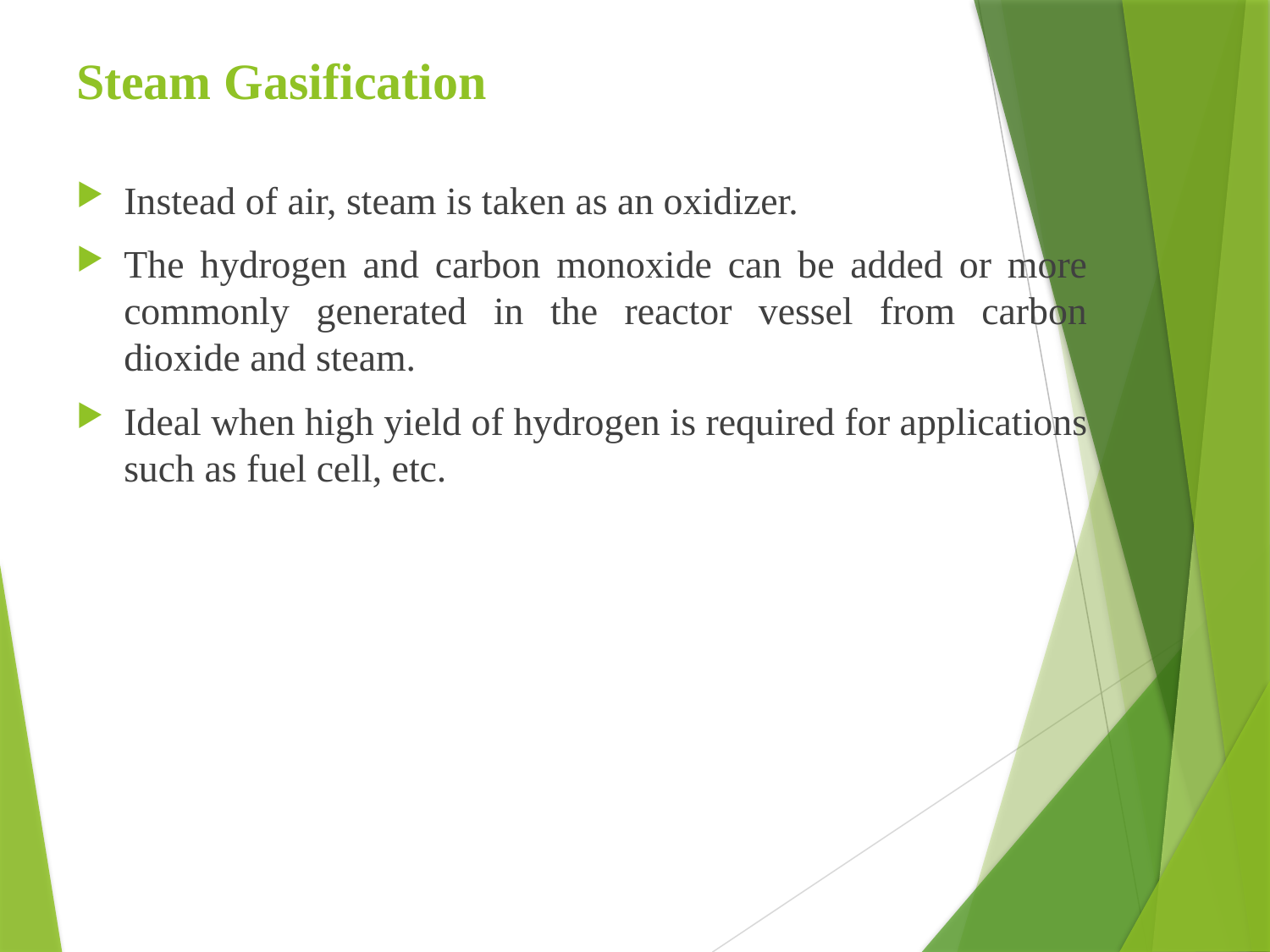

# Steam Gasification
Instead of air, steam is taken as an oxidizer.
The hydrogen and carbon monoxide can be added or more commonly generated in the reactor vessel from carbon dioxide and steam.
Ideal when high yield of hydrogen is required for applications such as fuel cell, etc.